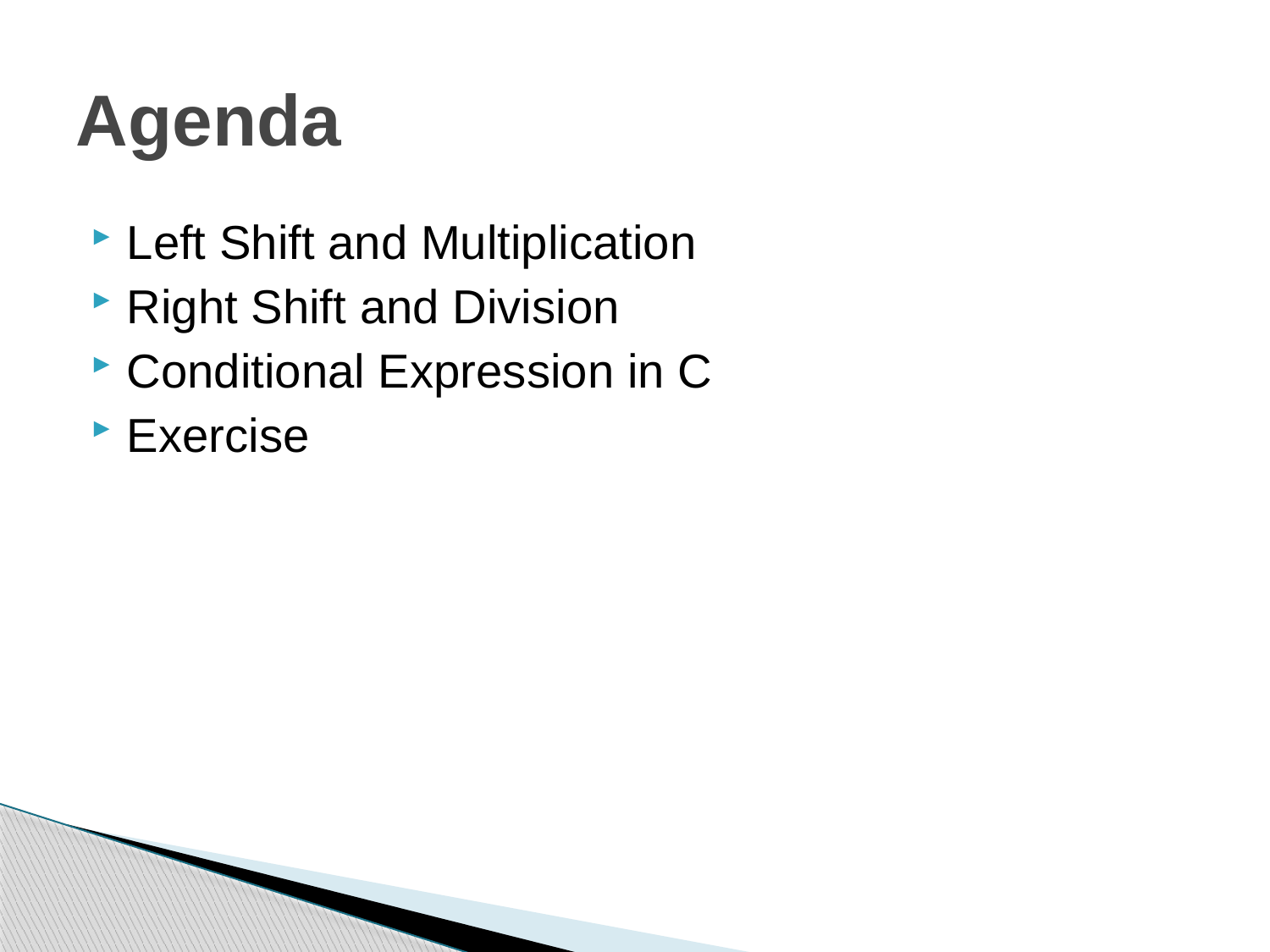

# Agenda
Left Shift and Multiplication
Right Shift and Division
Conditional Expression in C
Exercise